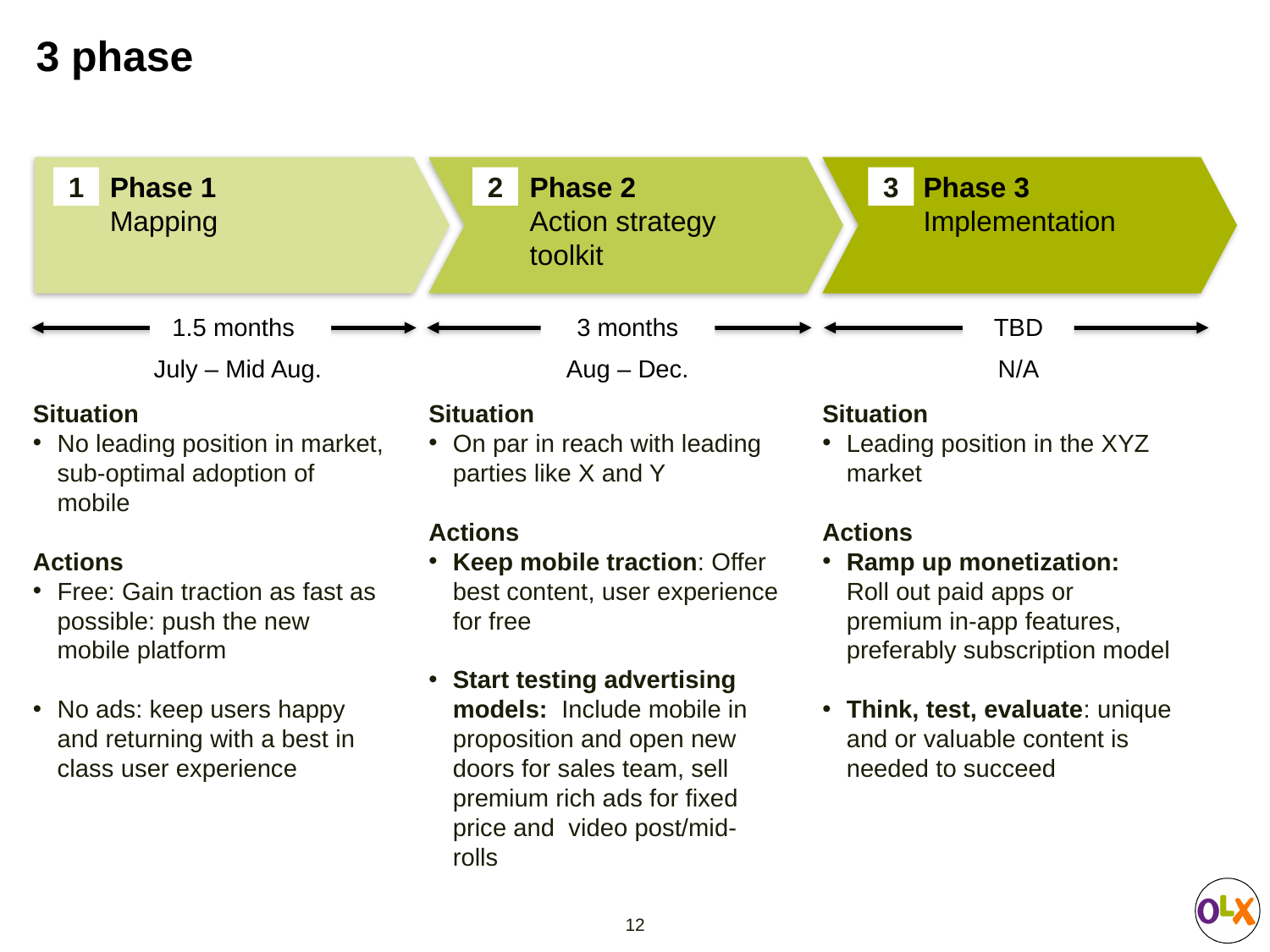

# 3 phase
Phase 1
Mapping
Phase 2
Action strategy toolkit
Phase 3
Implementation
1
2
3
1.5 months
3 months
TBD
July – Mid Aug.
Aug – Dec.
N/A
Situation
No leading position in market, sub-optimal adoption of mobile

Actions
Free: Gain traction as fast as possible: push the new mobile platform

No ads: keep users happy and returning with a best in class user experience

Situation
On par in reach with leading parties like X and Y

Actions
Keep mobile traction: Offer best content, user experience for free

Start testing advertising models:  Include mobile in proposition and open new doors for sales team, sell premium rich ads for fixed price and  video post/mid-rolls
Situation
Leading position in the XYZ market

Actions
Ramp up monetization:
Roll out paid apps or premium in-app features, preferably subscription model

Think, test, evaluate: unique and or valuable content is needed to succeed